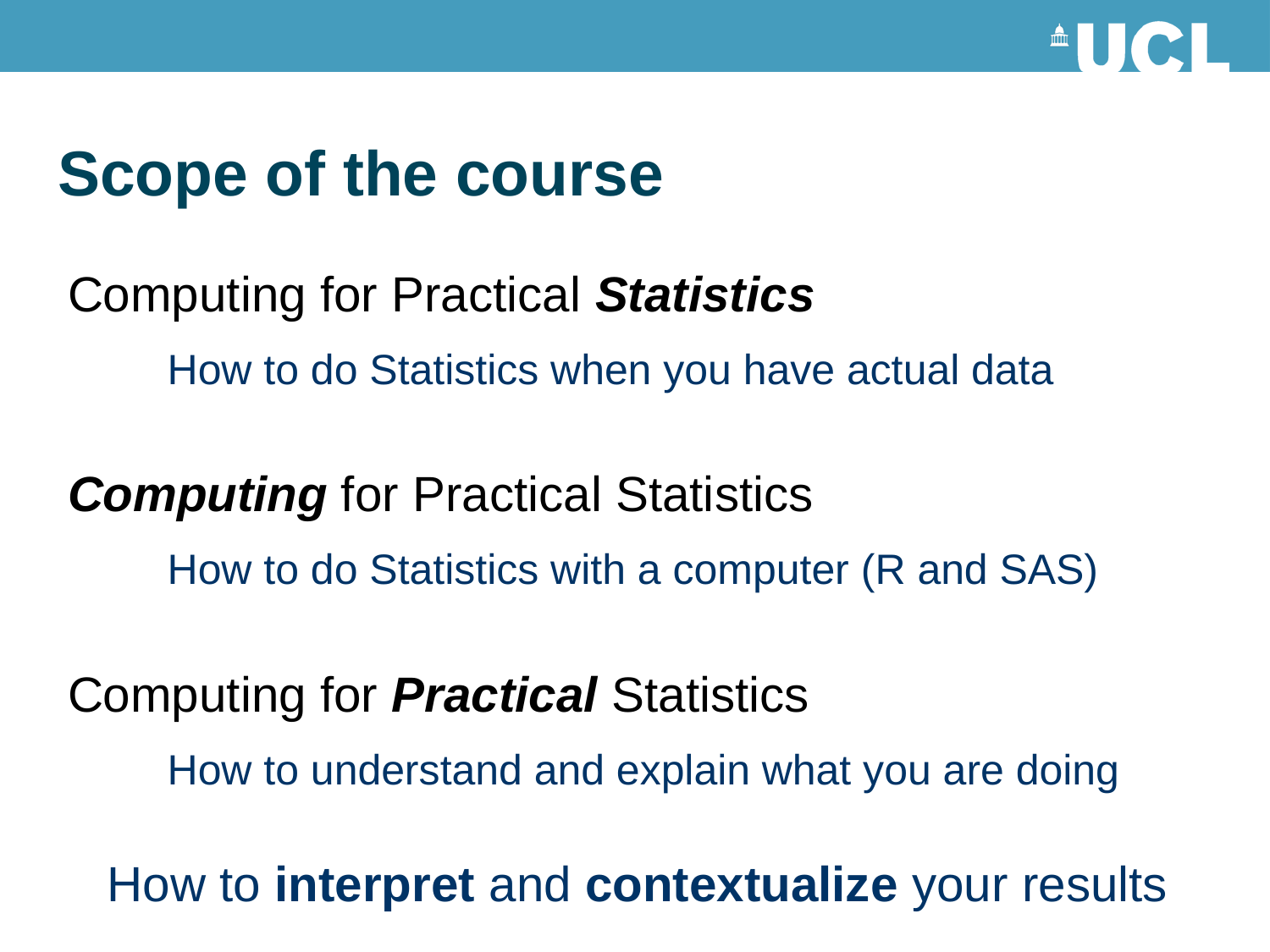

# Scope of the course
Computing for Practical Statistics

How to do Statistics when you have actual data
Computing for Practical Statistics

How to do Statistics with a computer (R and SAS)
Computing for Practical Statistics

How to understand and explain what you are doing
How to interpret and contextualize your results